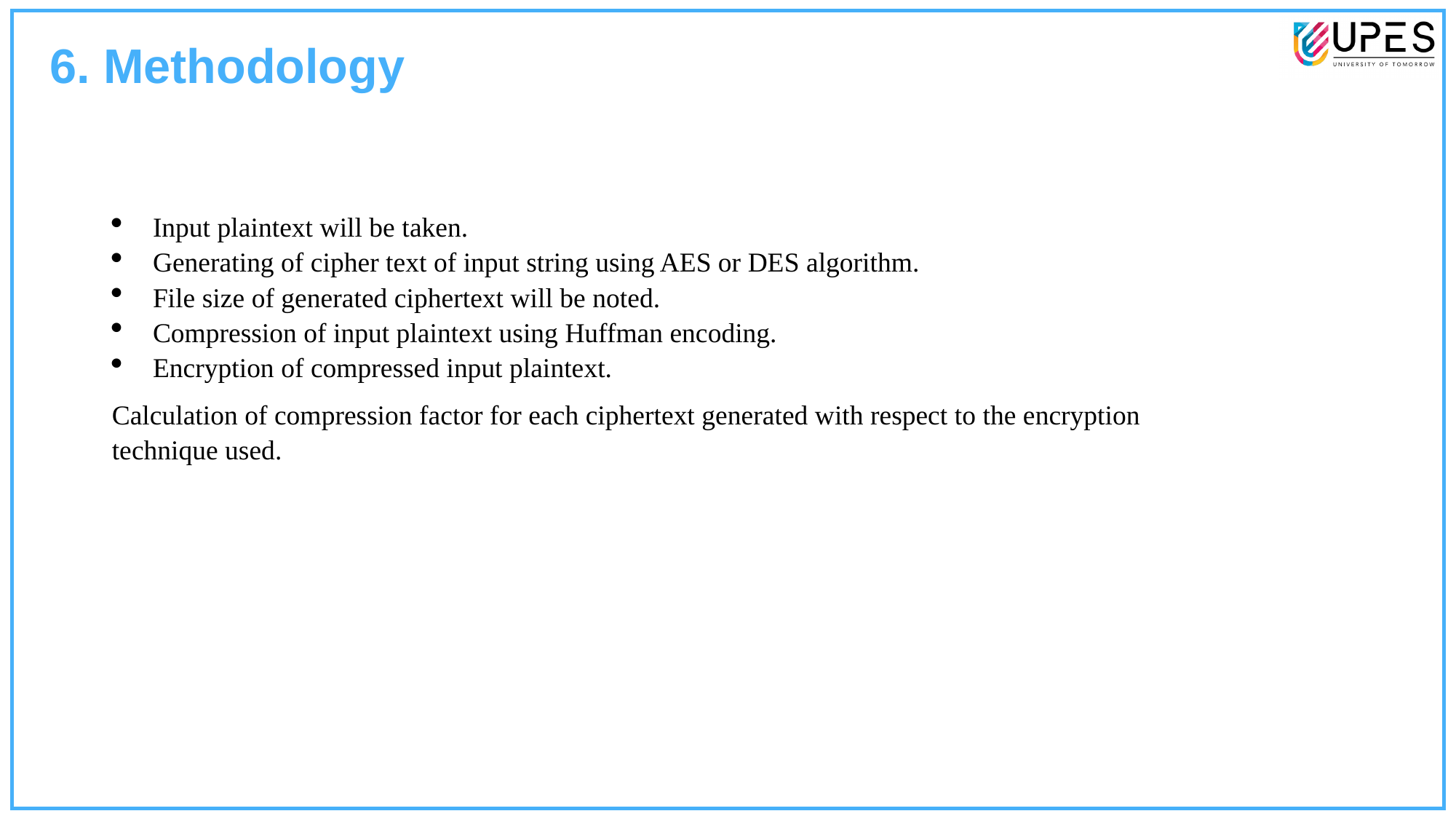

6. Methodology
Input plaintext will be taken.
Generating of cipher text of input string using AES or DES algorithm.
File size of generated ciphertext will be noted.
Compression of input plaintext using Huffman encoding.
Encryption of compressed input plaintext.
Calculation of compression factor for each ciphertext generated with respect to the encryption technique used.